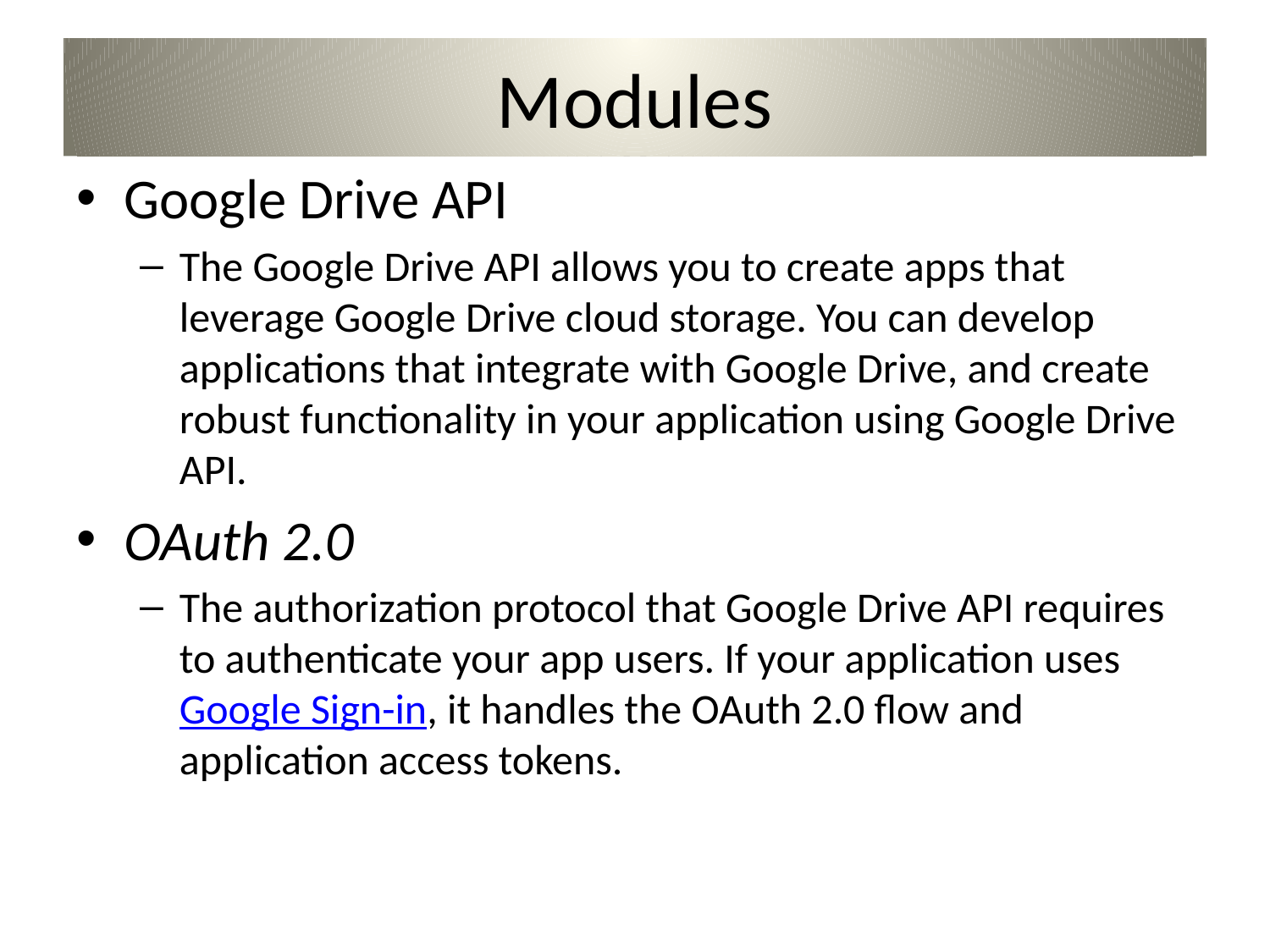

# Modules
Google Drive API
The Google Drive API allows you to create apps that leverage Google Drive cloud storage. You can develop applications that integrate with Google Drive, and create robust functionality in your application using Google Drive API.
OAuth 2.0
The authorization protocol that Google Drive API requires to authenticate your app users. If your application uses Google Sign-in, it handles the OAuth 2.0 flow and application access tokens.